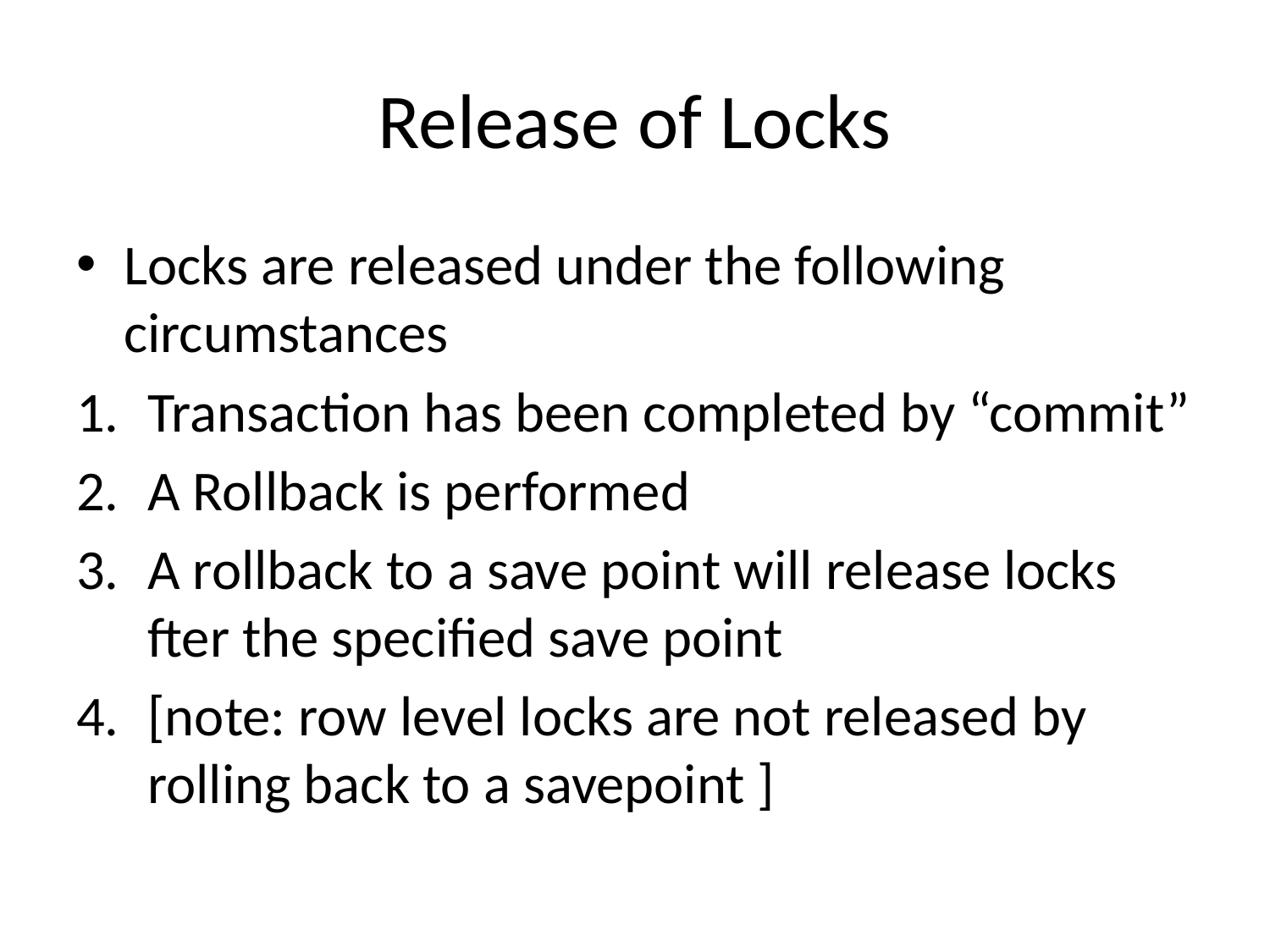

# Release of Locks
Locks are released under the following circumstances
Transaction has been completed by “commit”
A Rollback is performed
A rollback to a save point will release locks fter the specified save point
[note: row level locks are not released by rolling back to a savepoint ]